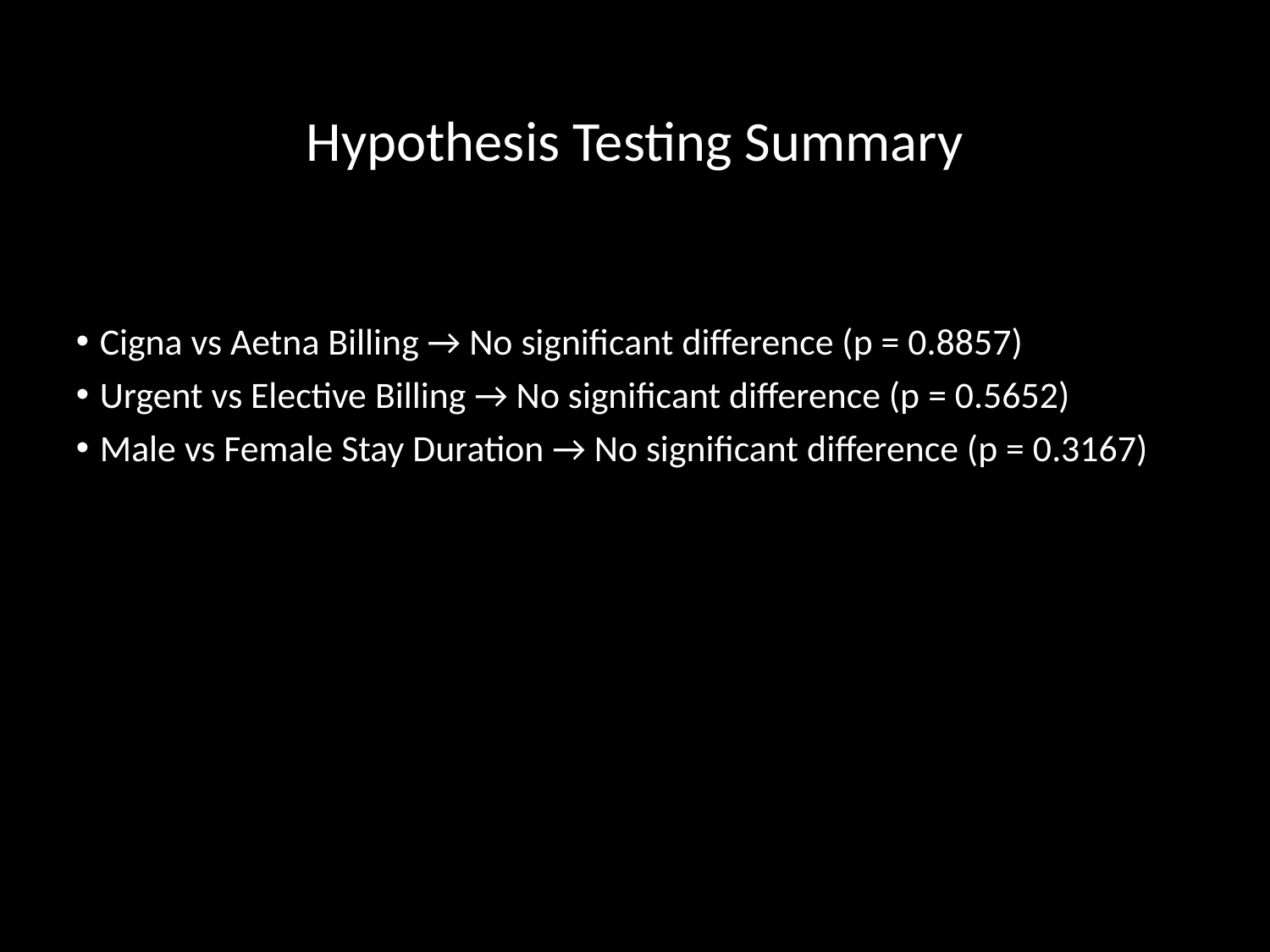

# Hypothesis Testing Summary
Cigna vs Aetna Billing → No significant difference (p = 0.8857)
Urgent vs Elective Billing → No significant difference (p = 0.5652)
Male vs Female Stay Duration → No significant difference (p = 0.3167)